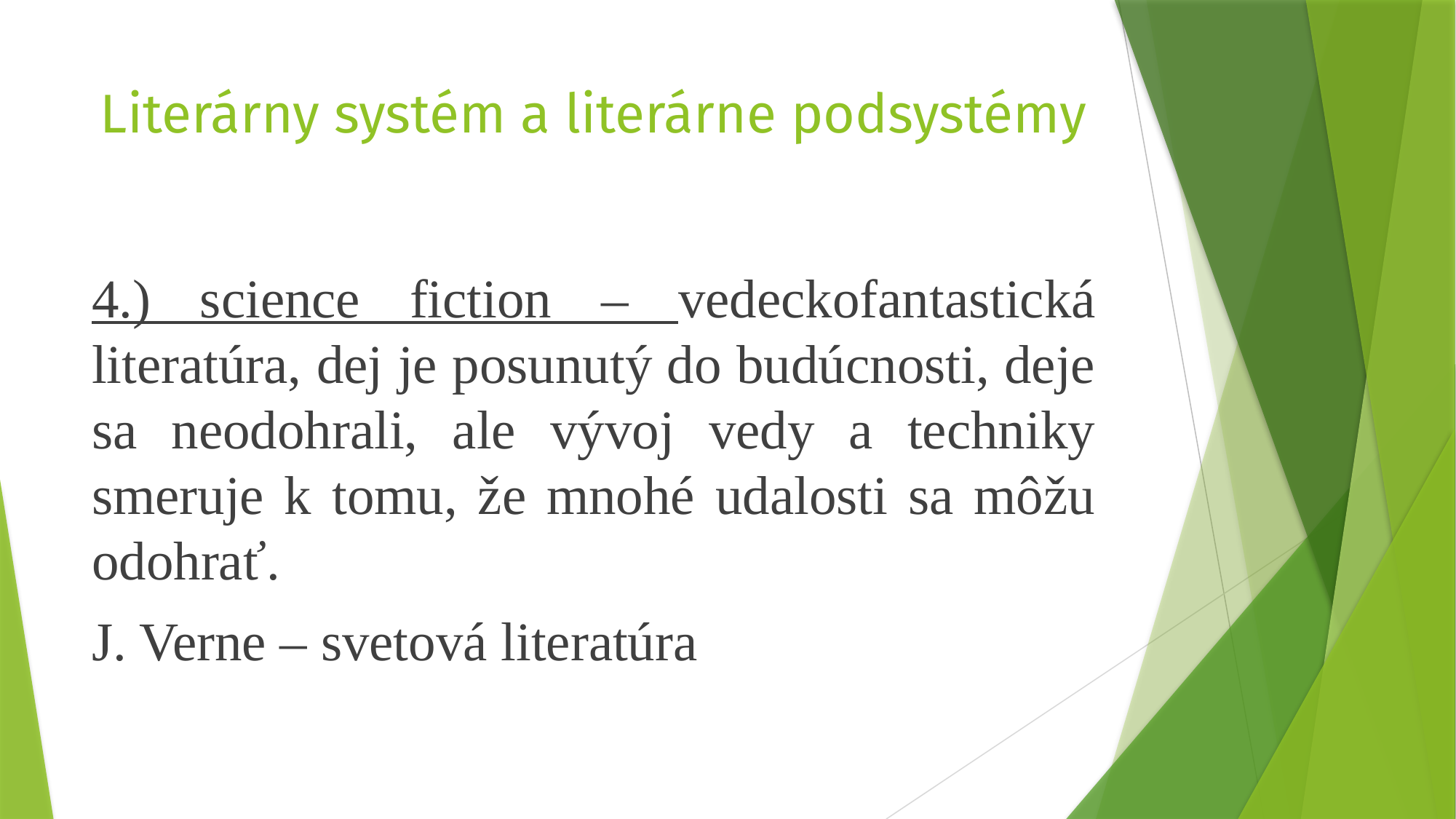

# Literárny systém a literárne podsystémy
4.) science fiction – vedeckofantastická literatúra, dej je posunutý do budúcnosti, deje sa neodohrali, ale vývoj vedy a techniky smeruje k tomu, že mnohé udalosti sa môžu odohrať.
J. Verne – svetová literatúra